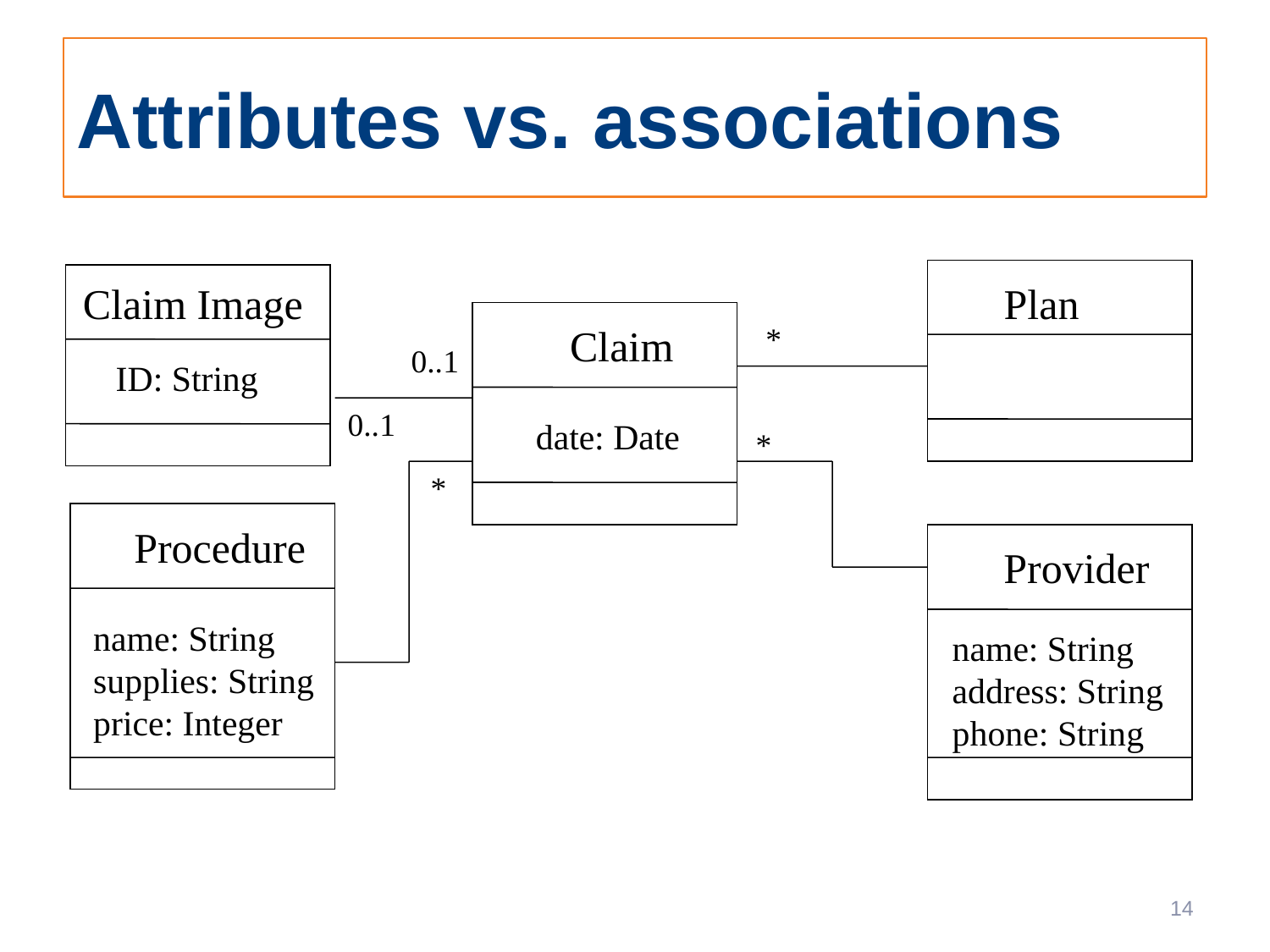

# Attributes vs. associations

Claim Image
Plan

Claim
*
0..1

ID: String

0..1
date: Date
*

*

Procedure

Provider

name: String
supplies: String
price: Integer

name: String
address: String
phone: String

14